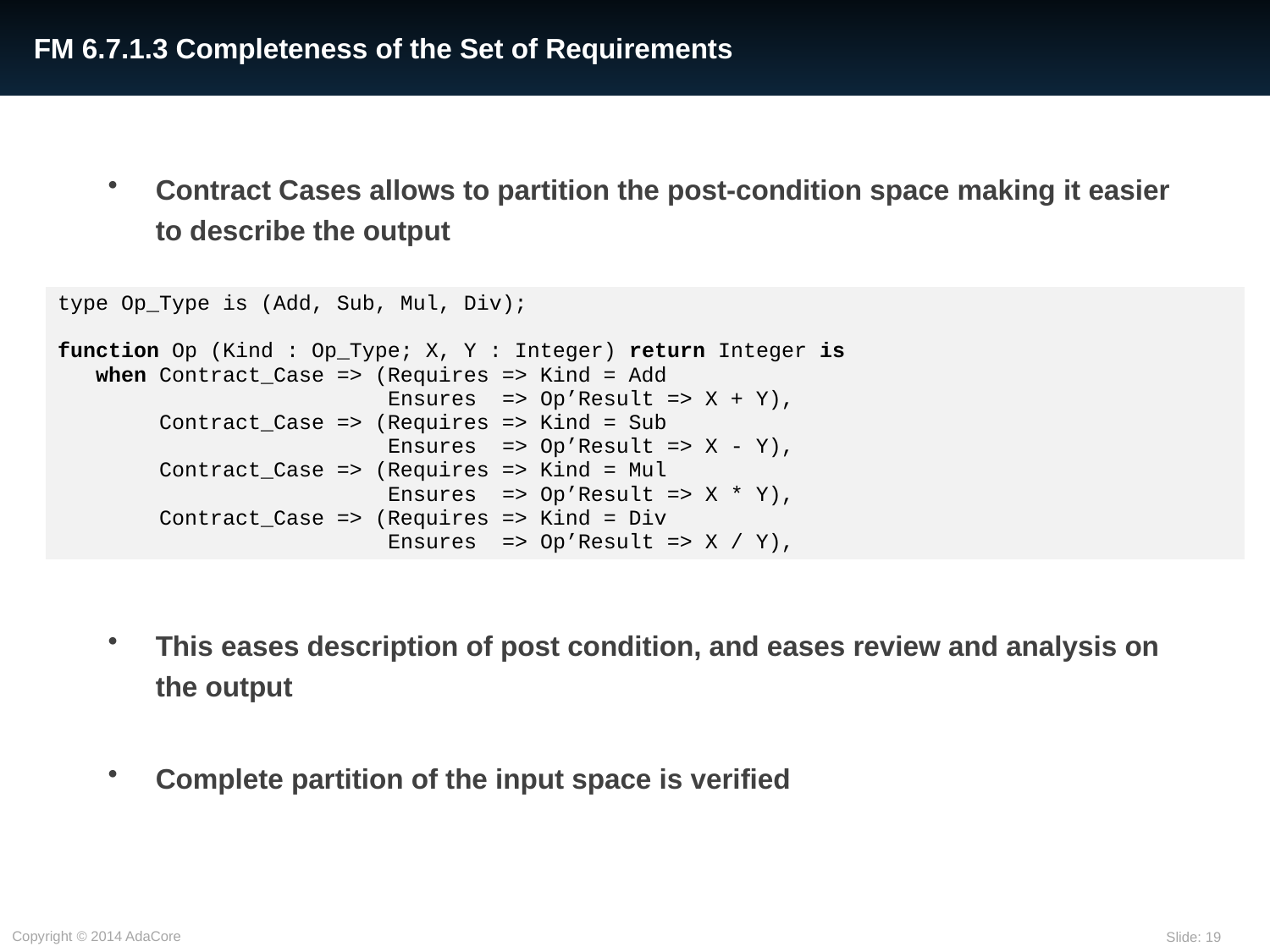

# FM 6.7.1.3 Completeness of the Set of Requirements
Contract Cases allows to partition the post-condition space making it easier to describe the output

This eases description of post condition, and eases review and analysis on the output

Complete partition of the input space is verified

| type Op\_Type is (Add, Sub, Mul, Div); function Op (Kind : Op\_Type; X, Y : Integer) return Integer is when Contract\_Case => (Requires => Kind = Add Ensures => Op’Result => X + Y), Contract\_Case => (Requires => Kind = Sub Ensures => Op’Result => X - Y), Contract\_Case => (Requires => Kind = Mul Ensures => Op’Result => X \* Y), Contract\_Case => (Requires => Kind = Div Ensures => Op’Result => X / Y), |
| --- |